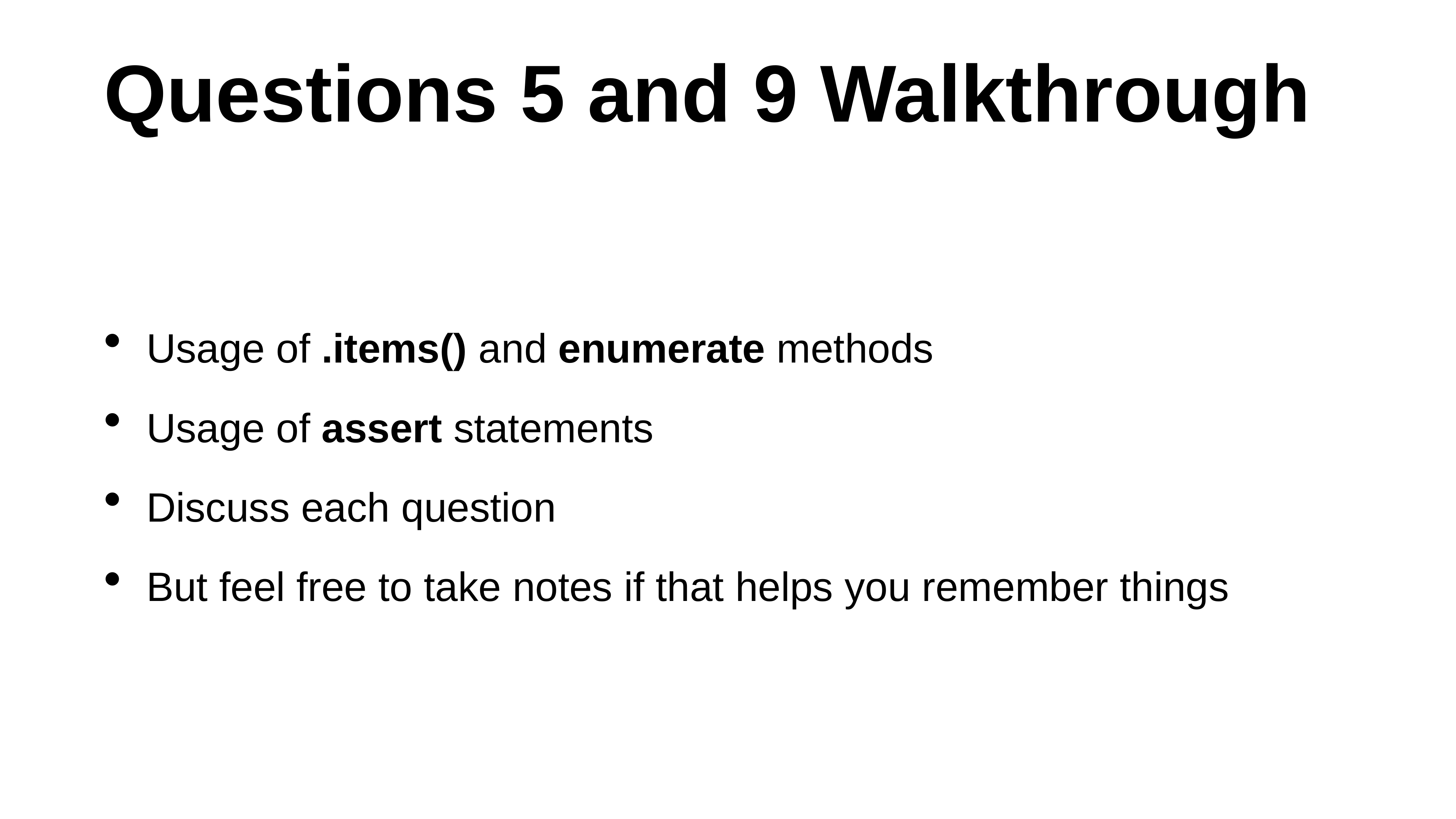

# Questions 5 and 9 Walkthrough
Usage of .items() and enumerate methods
Usage of assert statements
Discuss each question
But feel free to take notes if that helps you remember things